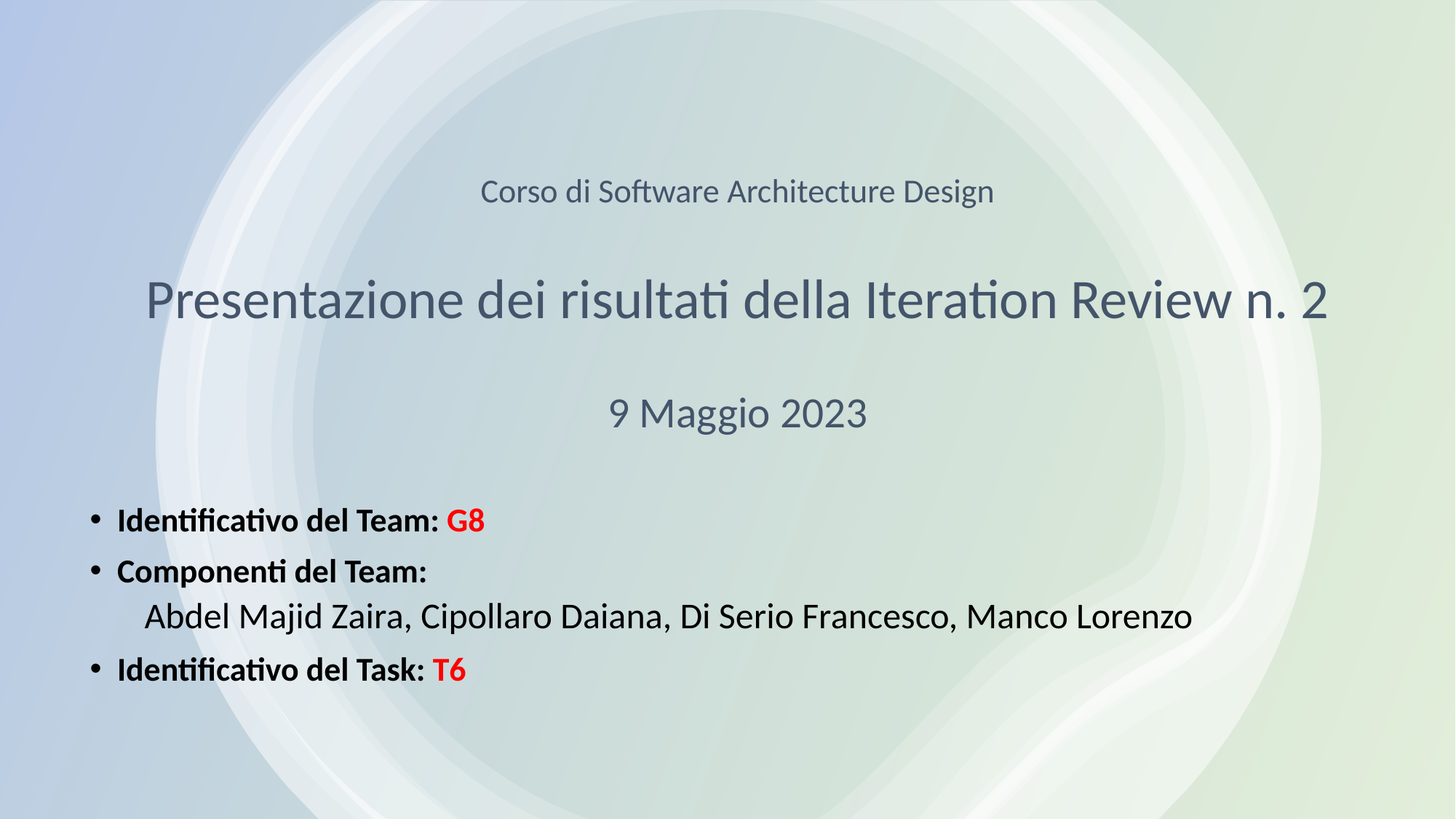

# Corso di Software Architecture Design Presentazione dei risultati della Iteration Review n. 2 9 Maggio 2023
Identificativo del Team: G8
Componenti del Team:
Abdel Majid Zaira, Cipollaro Daiana, Di Serio Francesco, Manco Lorenzo
Identificativo del Task: T6